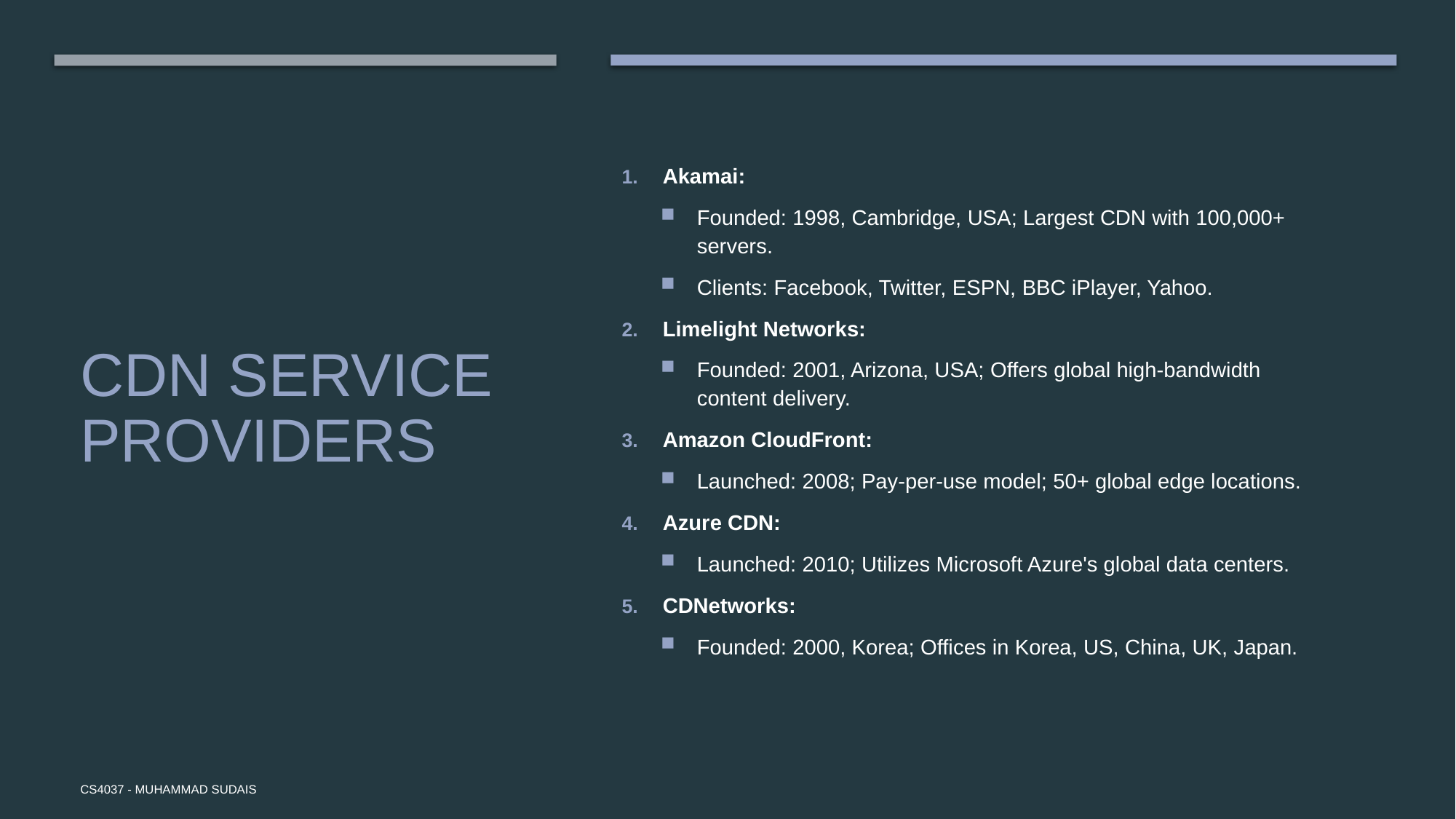

Akamai:
Founded: 1998, Cambridge, USA; Largest CDN with 100,000+ servers.
Clients: Facebook, Twitter, ESPN, BBC iPlayer, Yahoo.
Limelight Networks:
Founded: 2001, Arizona, USA; Offers global high-bandwidth content delivery.
Amazon CloudFront:
Launched: 2008; Pay-per-use model; 50+ global edge locations.
Azure CDN:
Launched: 2010; Utilizes Microsoft Azure's global data centers.
CDNetworks:
Founded: 2000, Korea; Offices in Korea, US, China, UK, Japan.
# CDN Service Providers
CS4037 - Muhammad Sudais